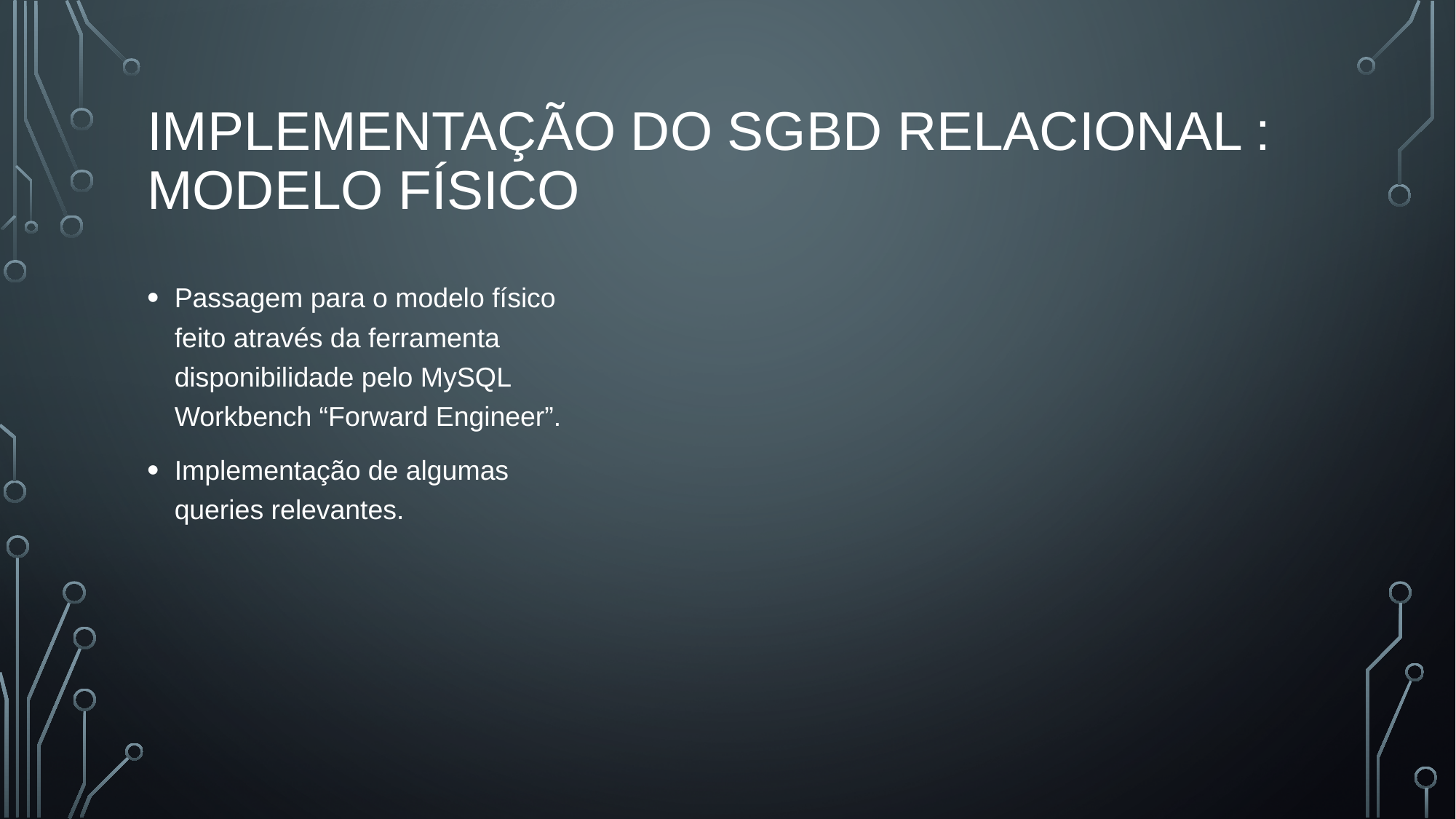

# Implementação do sgbd relacional : Modelo Físico
Passagem para o modelo físico feito através da ferramenta disponibilidade pelo MySQL Workbench “Forward Engineer”.
Implementação de algumas queries relevantes.